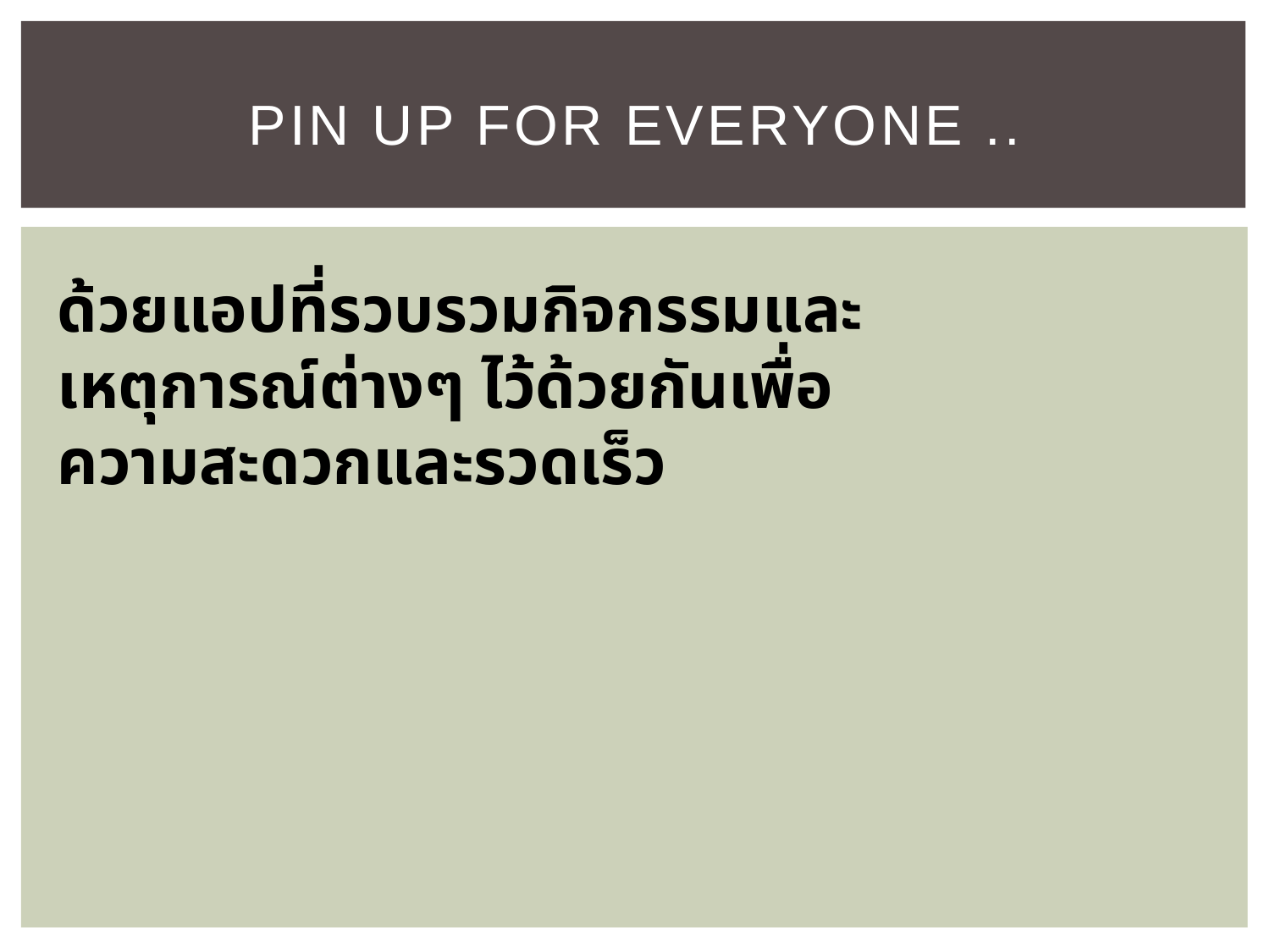

# Pin up for everyone ..

ด้วยแอปที่รวบรวมกิจกรรมและเหตุการณ์ต่างๆ ไว้ด้วยกันเพื่อความสะดวกและรวดเร็ว